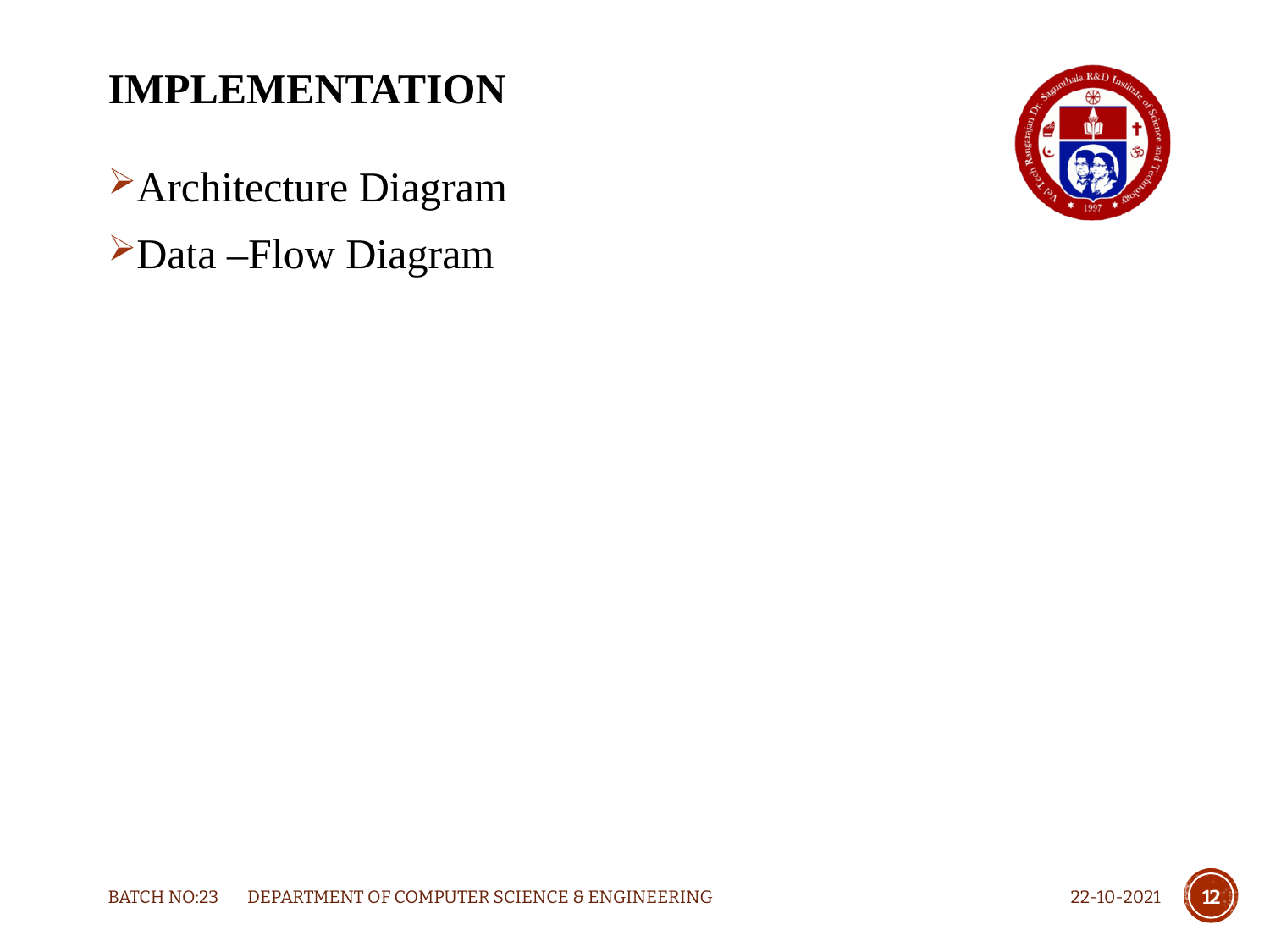

# IMPLEMENTATION
Architecture Diagram
Data –Flow Diagram

BATCH NO:23        DEPARTMENT OF COMPUTER SCIENCE & ENGINEERING
22-10-2021
12